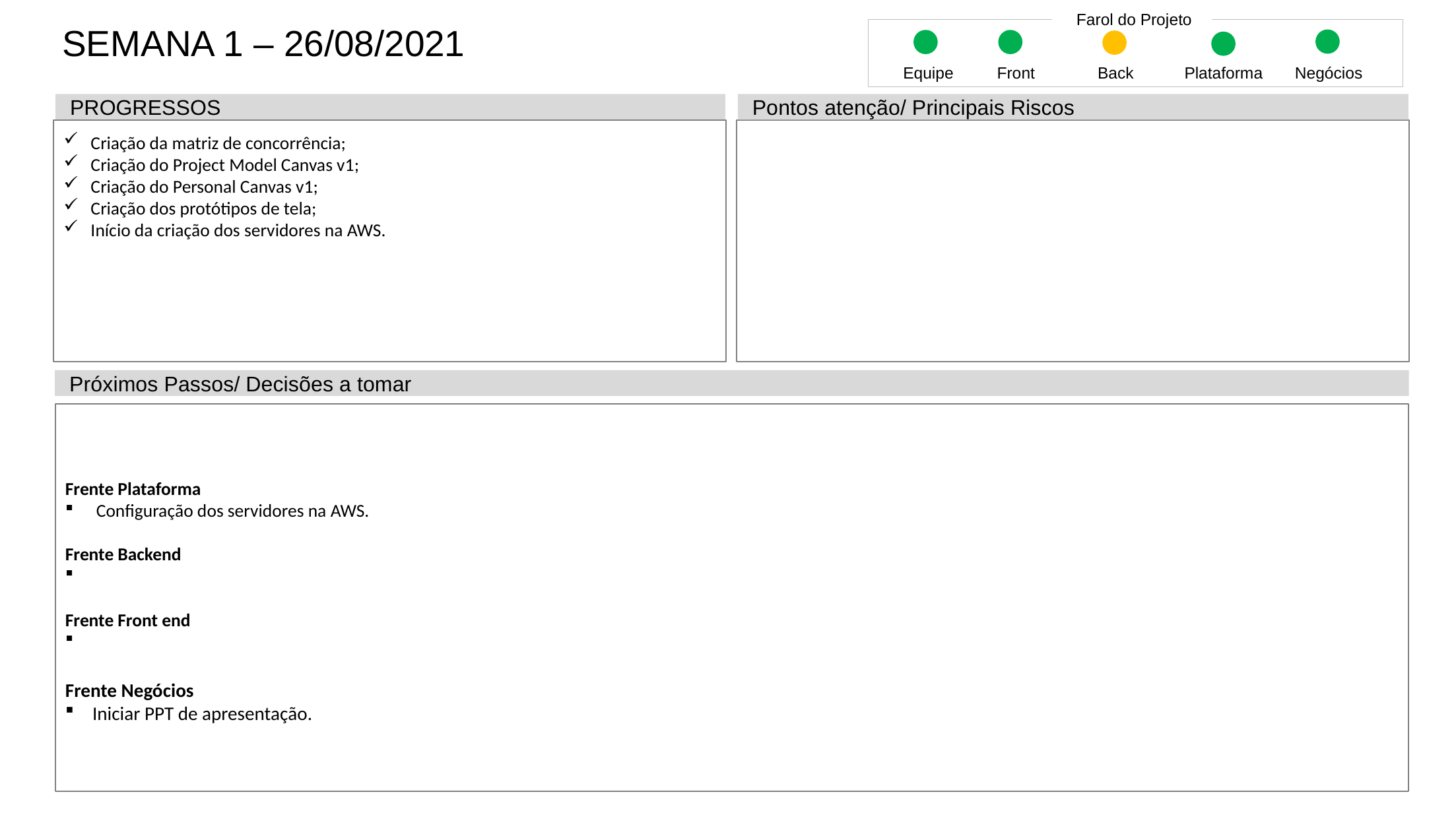

Farol do Projeto

# SEMANA 1 – 26/08/2021

Equipe
Front
Back
Plataforma
Negócios
PROGRESSOS
Pontos atenção/ Principais Riscos
Criação da matriz de concorrência;
Criação do Project Model Canvas v1;
Criação do Personal Canvas v1;
Criação dos protótipos de tela;
Início da criação dos servidores na AWS.

Próximos Passos/ Decisões a tomar
Frente Plataforma
Configuração dos servidores na AWS.

Frente Backend

Frente Front end

Frente Negócios
Iniciar PPT de apresentação.